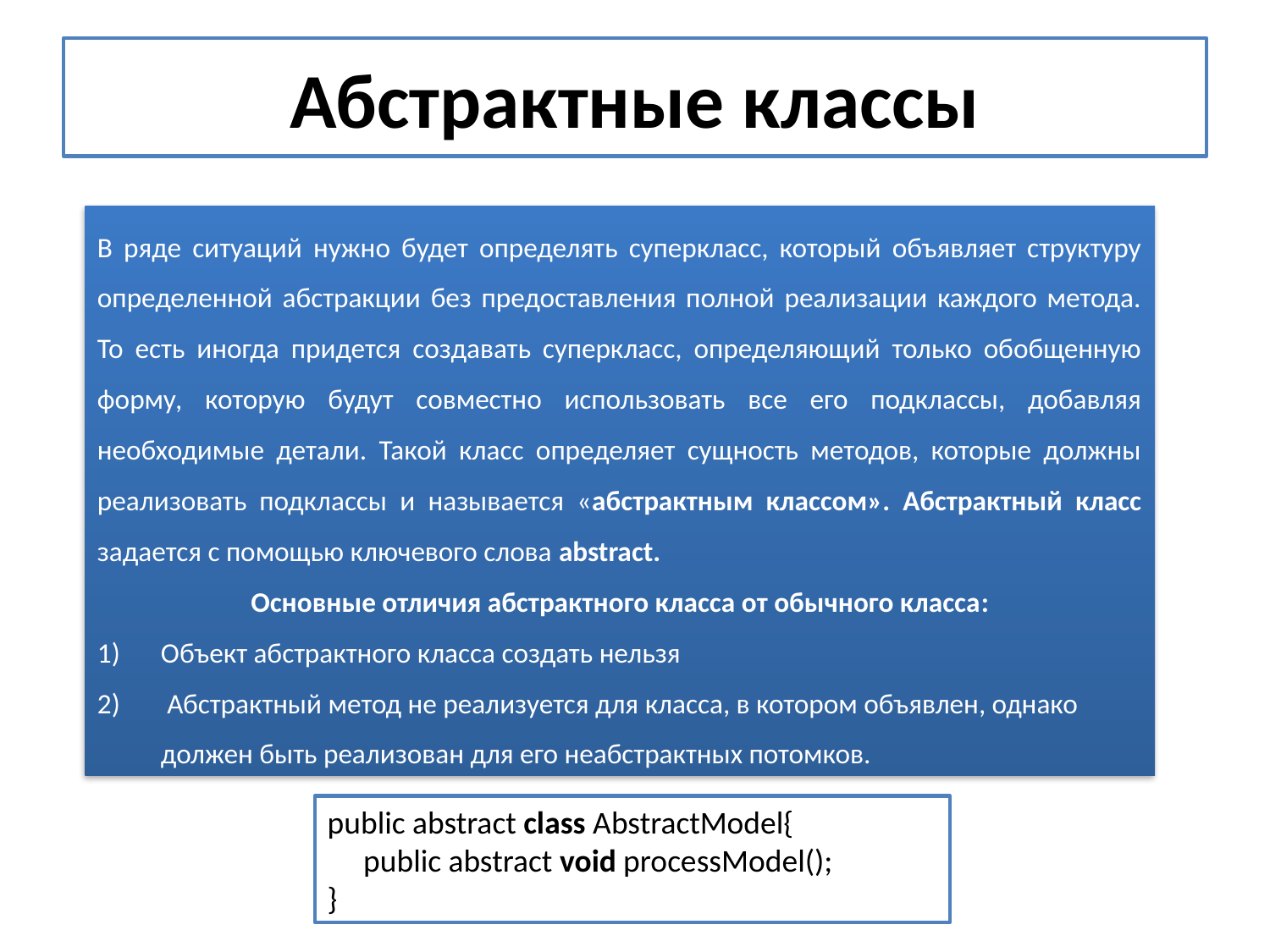

# Абстрактные классы
В ряде ситуаций нужно будет определять суперкласс, который объявляет структуру определенной абстракции без предоставления полной реализации каждого метода. То есть иногда придется создавать суперкласс, определяющий только обобщенную форму, которую будут совместно использовать все его подклассы, добавляя необходимые детали. Такой класс определяет сущность методов, которые должны реализовать подклассы и называется «абстрактным классом». Абстрактный класс задается с помощью ключевого слова abstract.
Основные отличия абстрактного класса от обычного класса:
Объект абстрактного класса создать нельзя
 Абстрактный метод не реализуется для класса, в котором объявлен, однако должен быть реализован для его неабстрактных потомков.
public abstract class AbstractModel{
     public abstract void processModel();
}